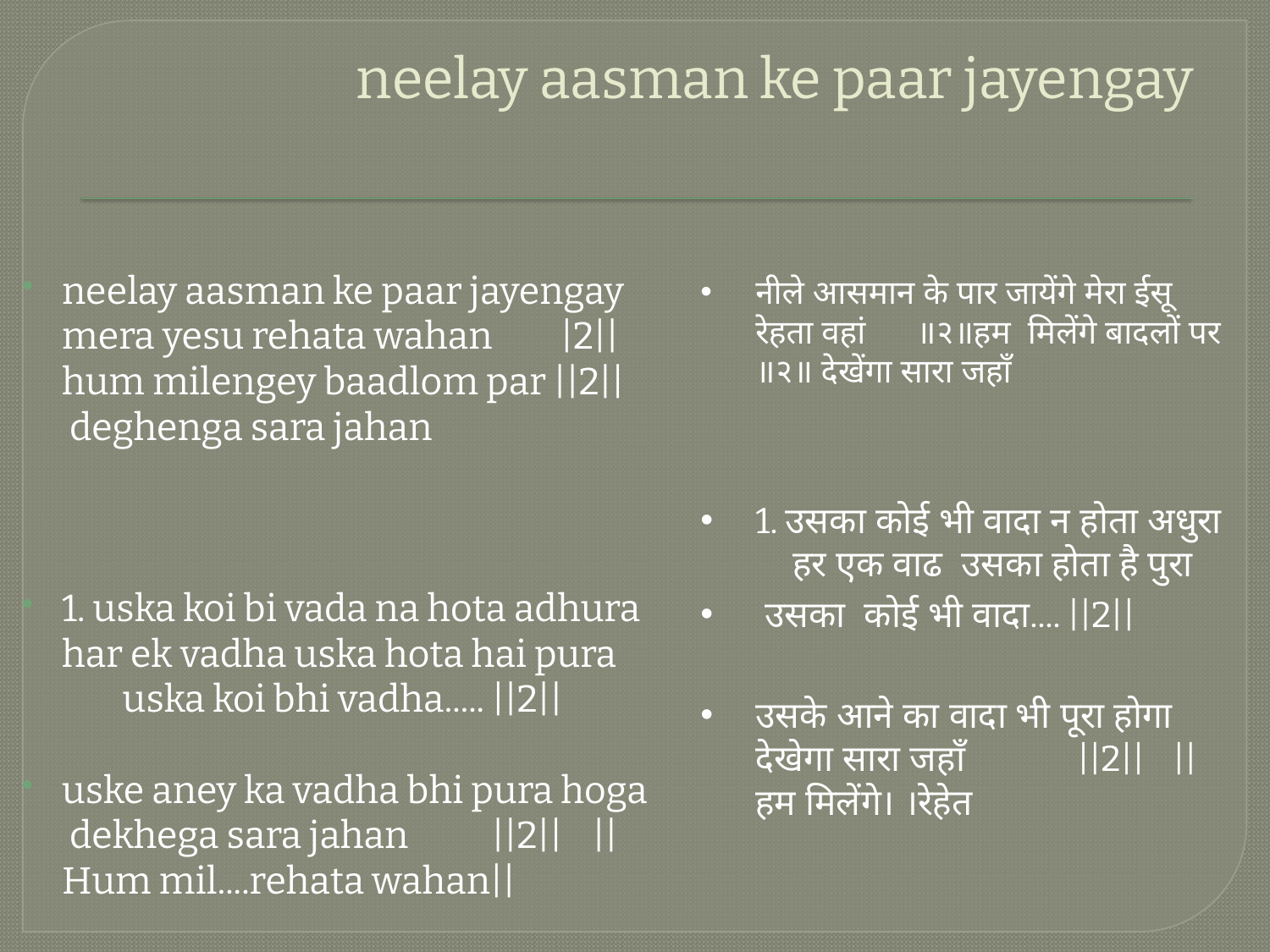

# neelay aasman ke paar jayengay

neelay aasman ke paar jayengay mera yesu rehata wahan         |2|| hum milengey baadlom par ||2||  deghenga sara jahan

1. uska koi bi vada na hota adhura      har ek vadha uska hota hai pura            uska koi bhi vadha..... ||2||

uske aney ka vadha bhi pura hoga  dekhega sara jahan           ||2||    || Hum mil....rehata wahan||

नीले आसमान के पार जायेंगे  मेरा ईसू रेहता वहां      ॥२॥ हम  मिलेंगे बादलों पर  ॥२॥  देखेंगा सारा जहाँ

1. उसका कोई भी वादा न होता अधुरा      हर एक वाढ  उसका होता है पुरा
 उसका  कोई भी वादा.... ||2||

उसके आने का वादा भी पूरा होगा  देखेगा सारा जहाँ            ||2||    || हम मिलेंगे। ।रेहेत